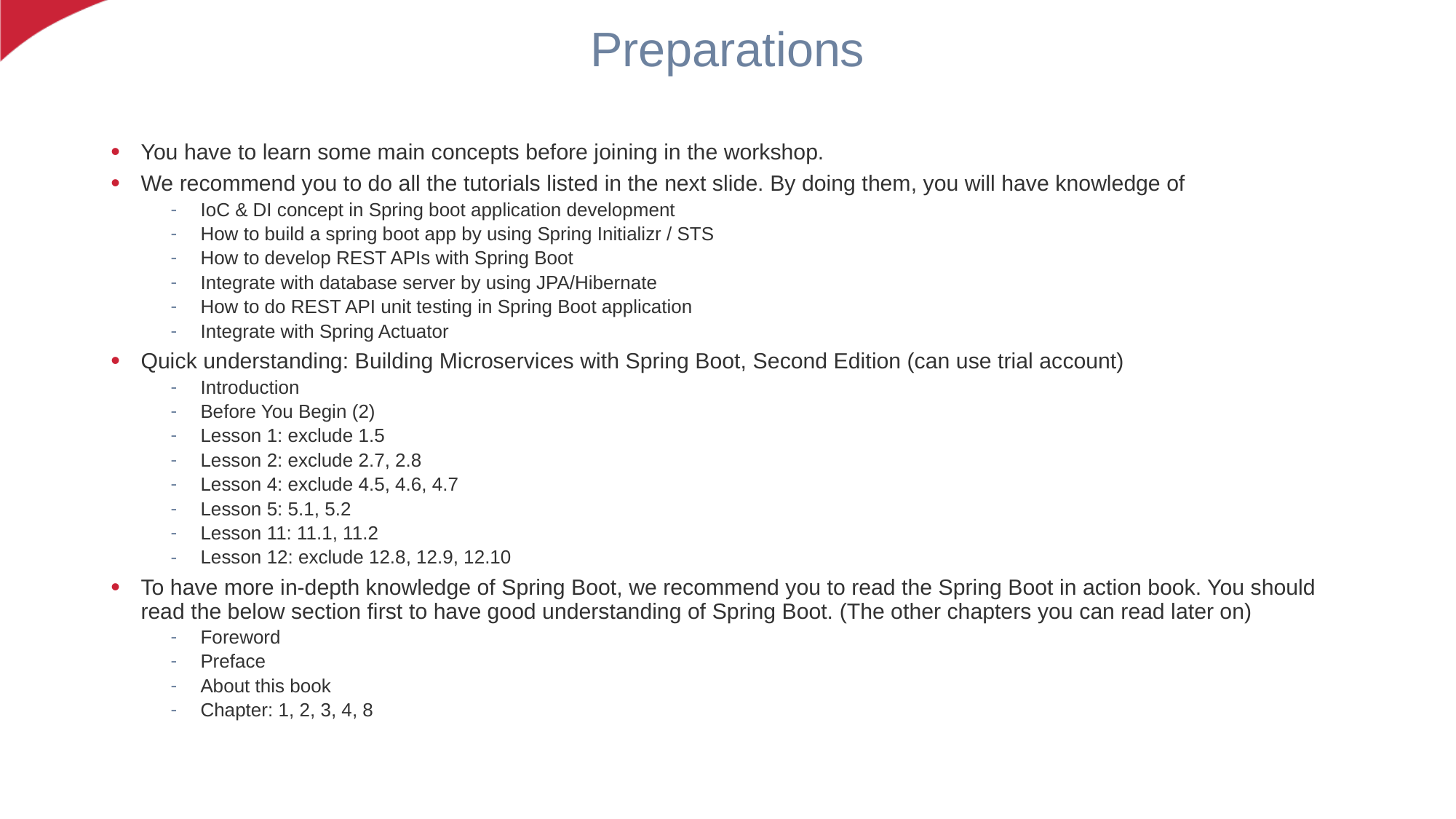

# Preparations
You have to learn some main concepts before joining in the workshop.
We recommend you to do all the tutorials listed in the next slide. By doing them, you will have knowledge of
IoC & DI concept in Spring boot application development
How to build a spring boot app by using Spring Initializr / STS
How to develop REST APIs with Spring Boot
Integrate with database server by using JPA/Hibernate
How to do REST API unit testing in Spring Boot application
Integrate with Spring Actuator
Quick understanding: Building Microservices with Spring Boot, Second Edition (can use trial account)
Introduction
Before You Begin (2)
Lesson 1: exclude 1.5
Lesson 2: exclude 2.7, 2.8
Lesson 4: exclude 4.5, 4.6, 4.7
Lesson 5: 5.1, 5.2
Lesson 11: 11.1, 11.2
Lesson 12: exclude 12.8, 12.9, 12.10
To have more in-depth knowledge of Spring Boot, we recommend you to read the Spring Boot in action book. You should read the below section first to have good understanding of Spring Boot. (The other chapters you can read later on)
Foreword
Preface
About this book
Chapter: 1, 2, 3, 4, 8